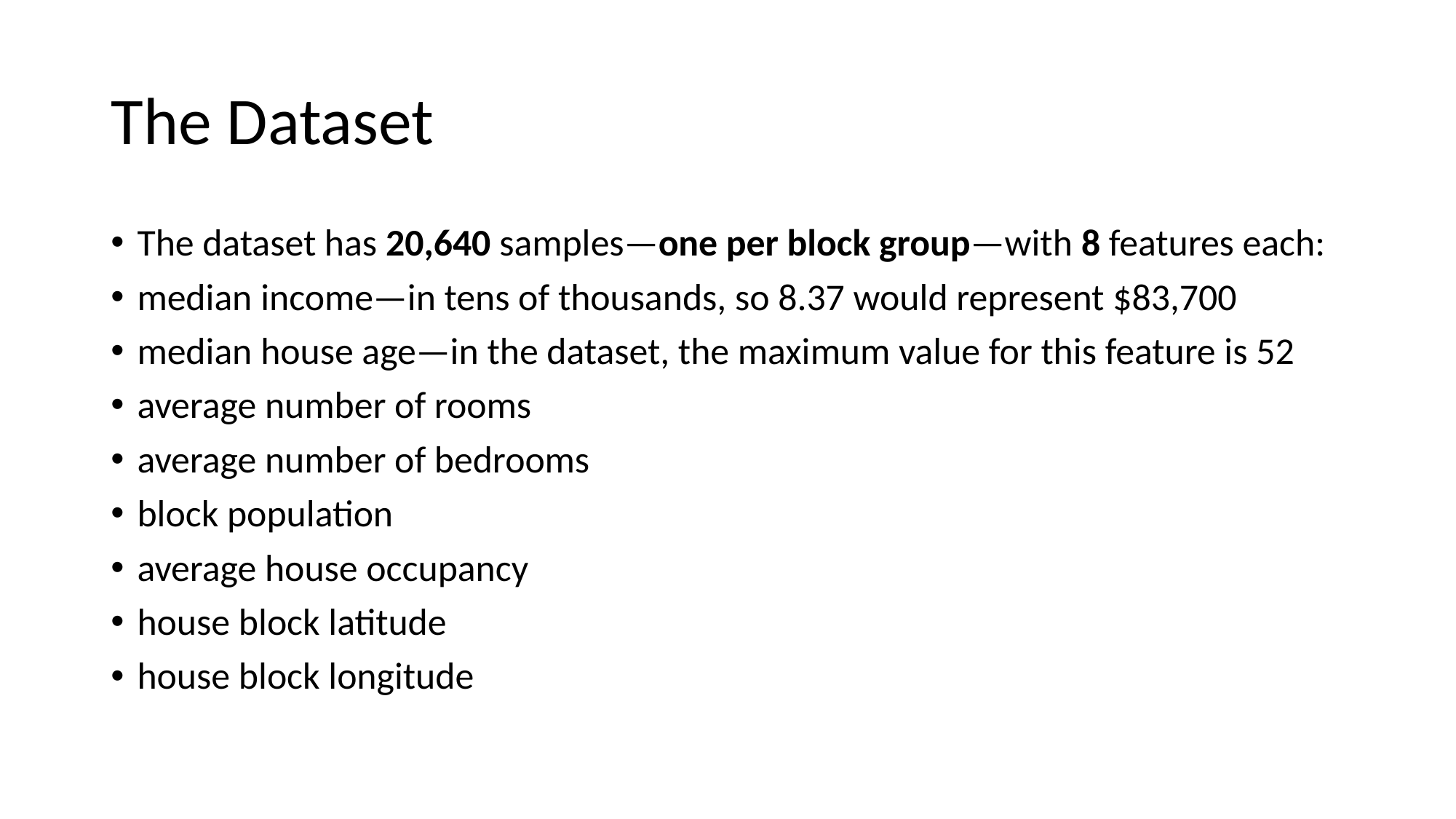

# The Dataset
The dataset has 20,640 samples—one per block group—with 8 features each:
median income—in tens of thousands, so 8.37 would represent $83,700
median house age—in the dataset, the maximum value for this feature is 52
average number of rooms
average number of bedrooms
block population
average house occupancy
house block latitude
house block longitude